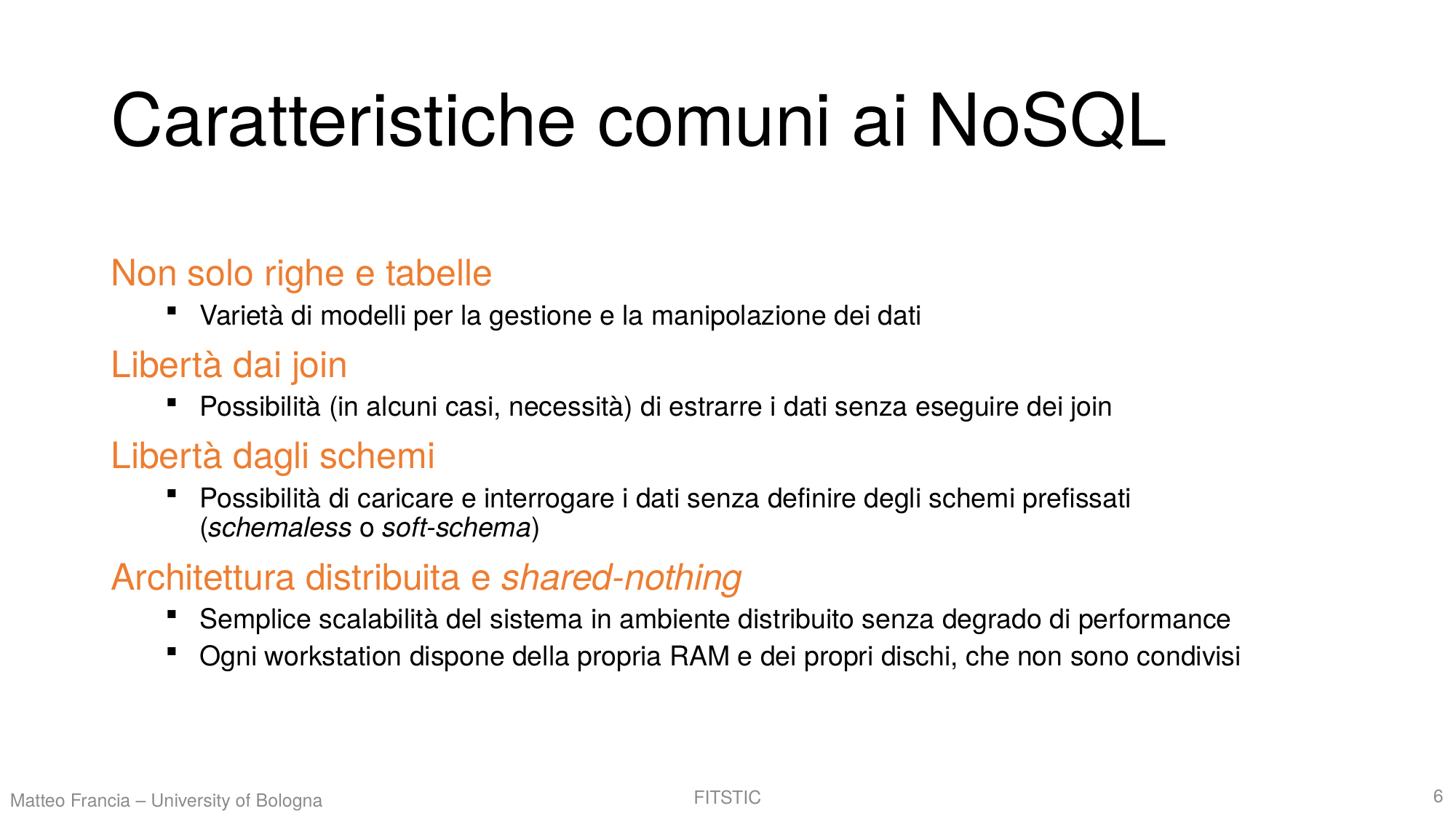

# Caratteristiche comuni ai NoSQL
Non solo righe e tabelle
Varietà di modelli per la gestione e la manipolazione dei dati
Libertà dai join
Possibilità (in alcuni casi, necessità) di estrarre i dati senza eseguire dei join
Libertà dagli schemi
Possibilità di caricare e interrogare i dati senza definire degli schemi prefissati
(schemaless o soft-schema)
Architettura distribuita e shared-nothing
Semplice scalabilità del sistema in ambiente distribuito senza degrado di performance
Ogni workstation dispone della propria RAM e dei propri dischi, che non sono condivisi